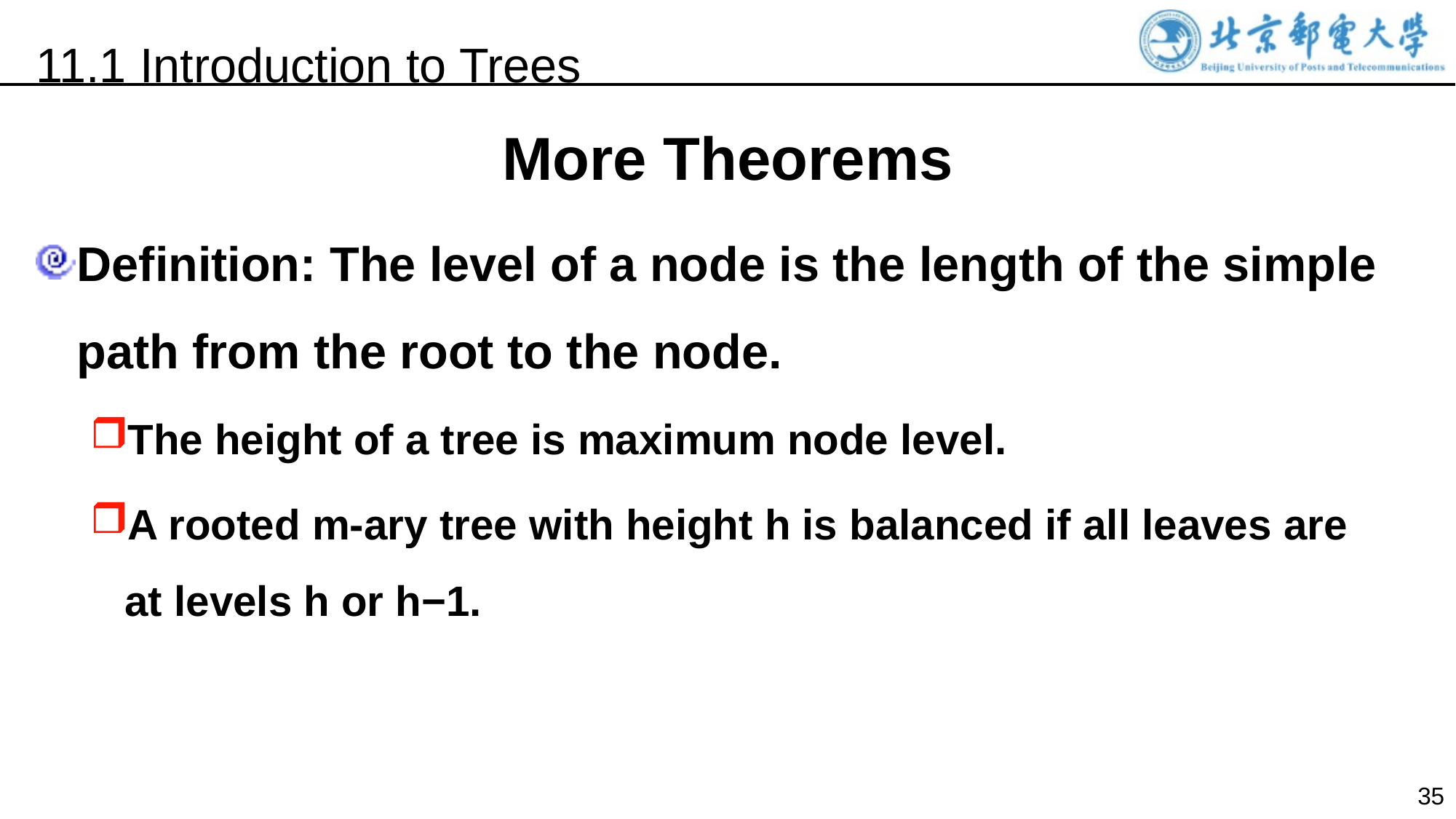

11.1 Introduction to Trees
More Theorems
Definition: The level of a node is the length of the simple path from the root to the node.
The height of a tree is maximum node level.
A rooted m-ary tree with height h is balanced if all leaves are at levels h or h−1.